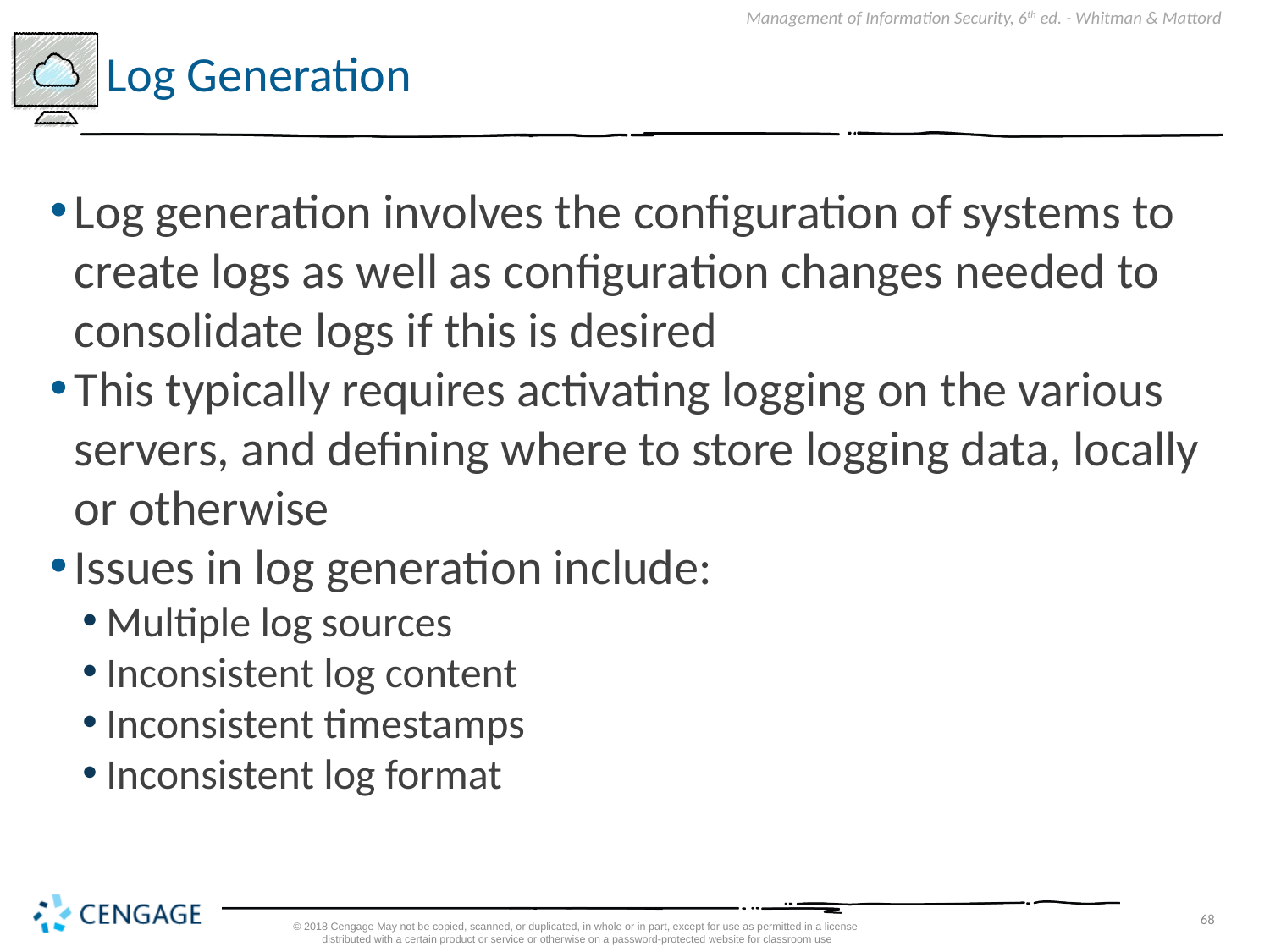

# Log Generation
Log generation involves the configuration of systems to create logs as well as configuration changes needed to consolidate logs if this is desired
This typically requires activating logging on the various servers, and defining where to store logging data, locally or otherwise
Issues in log generation include:
Multiple log sources
Inconsistent log content
Inconsistent timestamps
Inconsistent log format